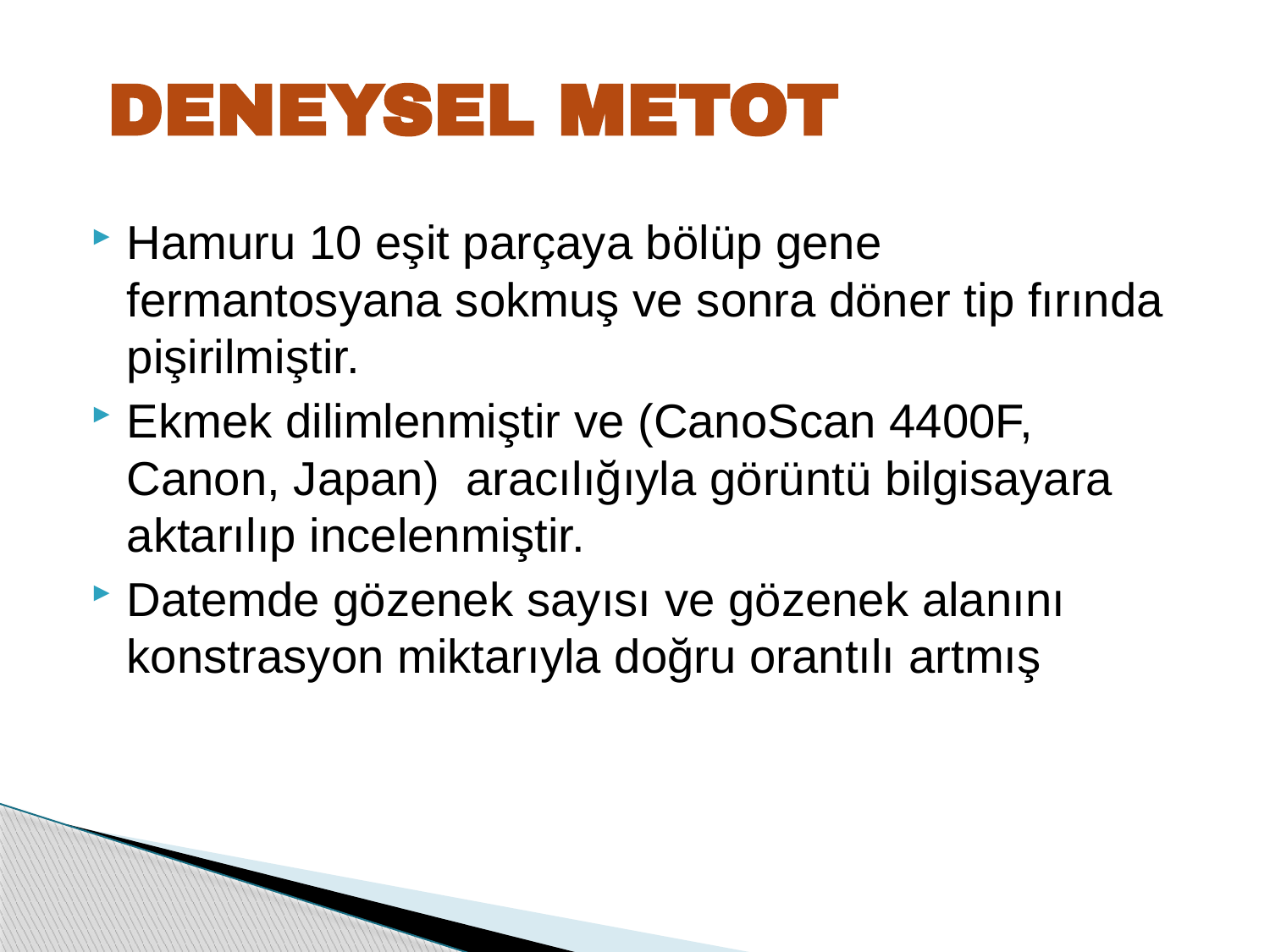

# DENEYSEL METOT
Hamuru 10 eşit parçaya bölüp gene fermantosyana sokmuş ve sonra döner tip fırında pişirilmiştir.
Ekmek dilimlenmiştir ve (CanoScan 4400F, Canon, Japan)  aracılığıyla görüntü bilgisayara aktarılıp incelenmiştir.
Datemde gözenek sayısı ve gözenek alanını konstrasyon miktarıyla doğru orantılı artmış